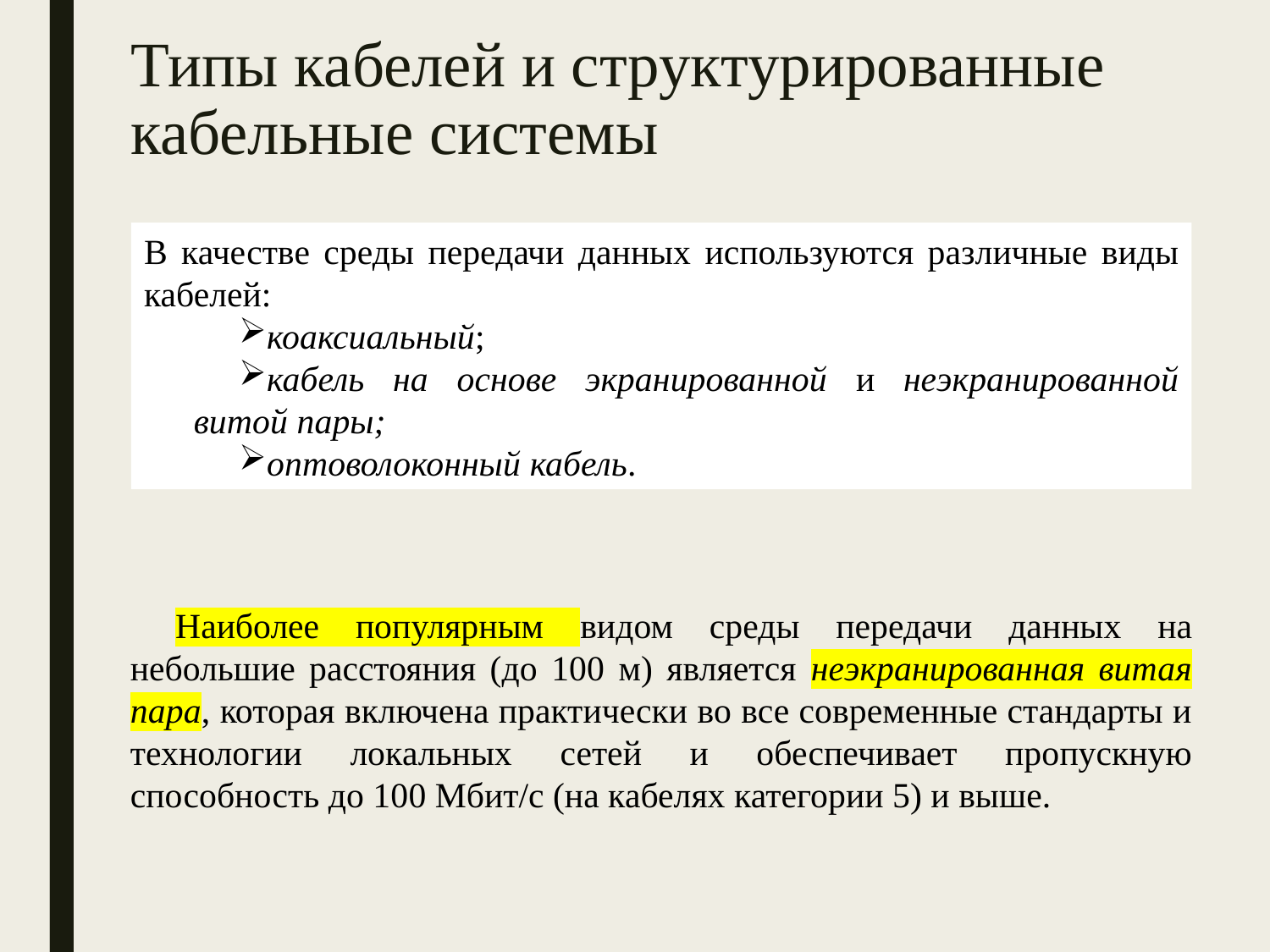

# Типы кабелей и структурированные кабельные системы
В качестве среды передачи данных используются различные виды кабелей:
коаксиальный;
кабель на основе экранированной и неэкранированной витой пары;
оптоволоконный кабель.
Наиболее популярным видом среды передачи данных на небольшие расстояния (до 100 м) является неэкранированная витая пара, которая включена практически во все современные стандарты и технологии локальных сетей и обеспечивает пропускную способность до 100 Мбит/с (на кабелях категории 5) и выше.